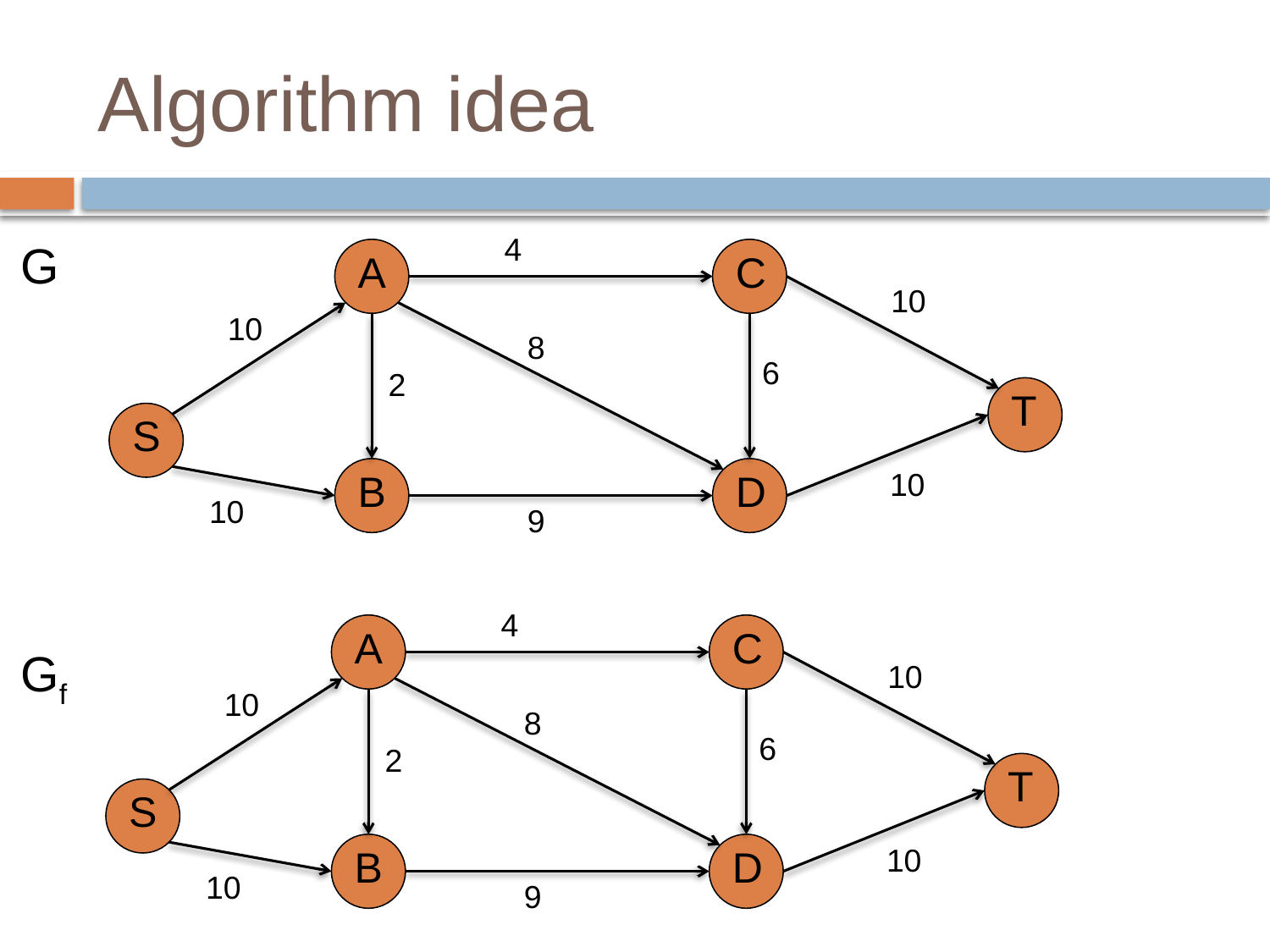

# Algorithm idea
4
G

A

C
10
10
8
6
2

T

S

B

D
10
10
9
4

A

C
10
10
8
6
2

T

S

B

D
10
10
9
Gf